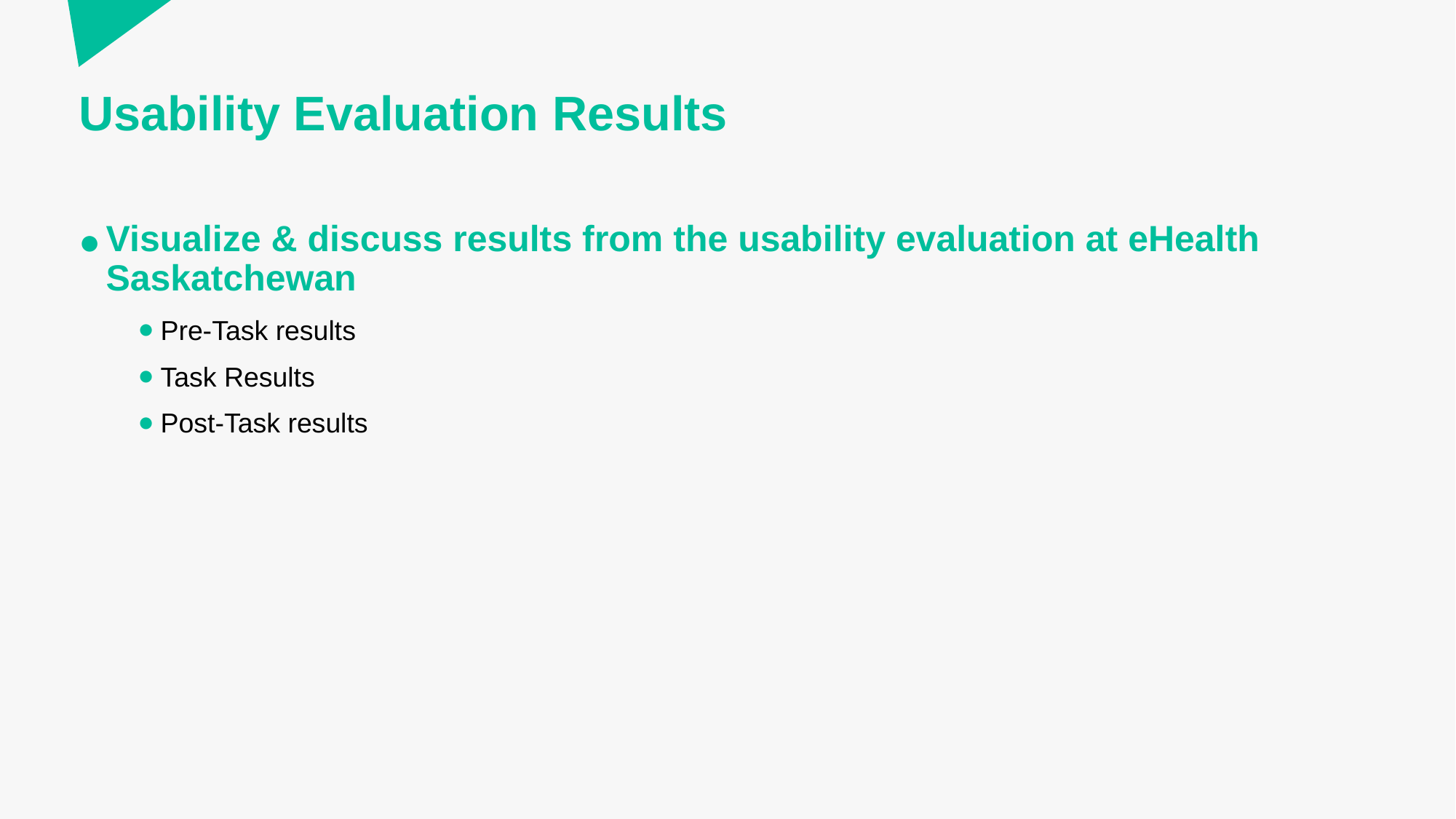

# Usability Evaluation Results

Visualize & discuss results from the usability evaluation at eHealth Saskatchewan
Pre-Task results
Task Results
Post-Task results